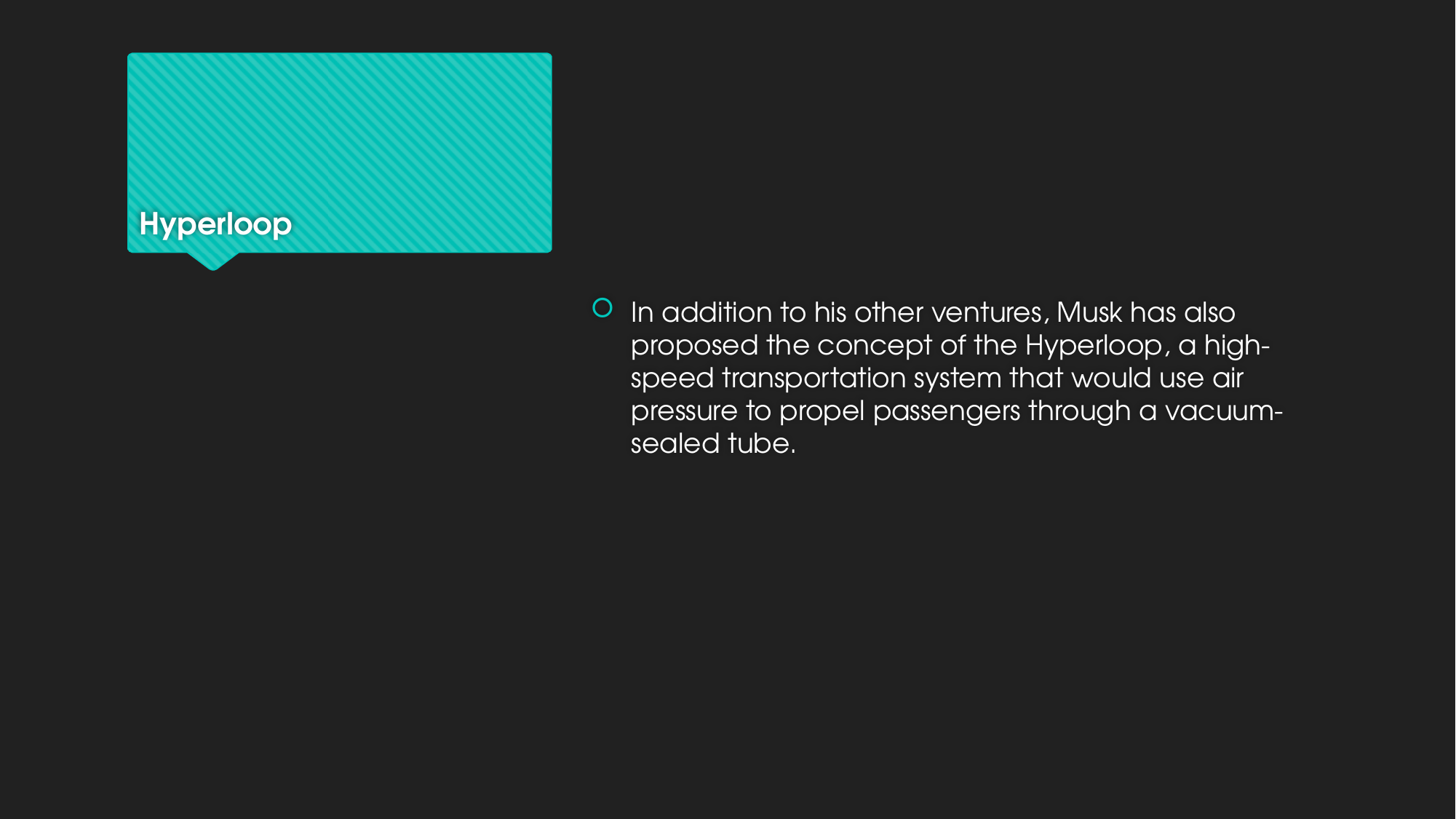

# Hyperloop
In addition to his other ventures, Musk has also proposed the concept of the Hyperloop, a high-speed transportation system that would use air pressure to propel passengers through a vacuum-sealed tube.